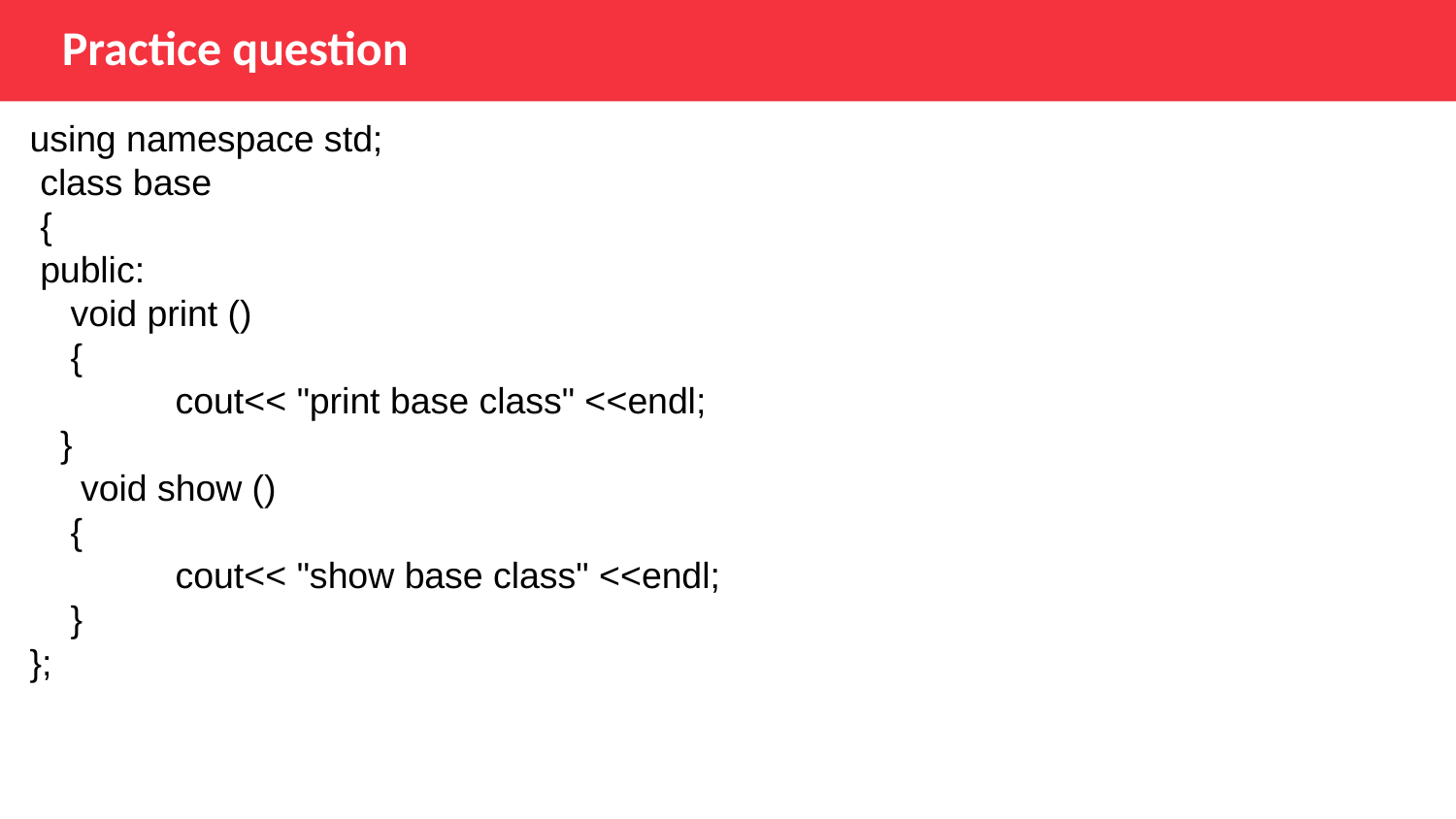

Practice question
using namespace std;
 class base
 {
 public:
    void print ()
    {
	cout<< "print base class" <<endl;
   }
     void show ()
    {
	cout<< "show base class" <<endl;
    }
};